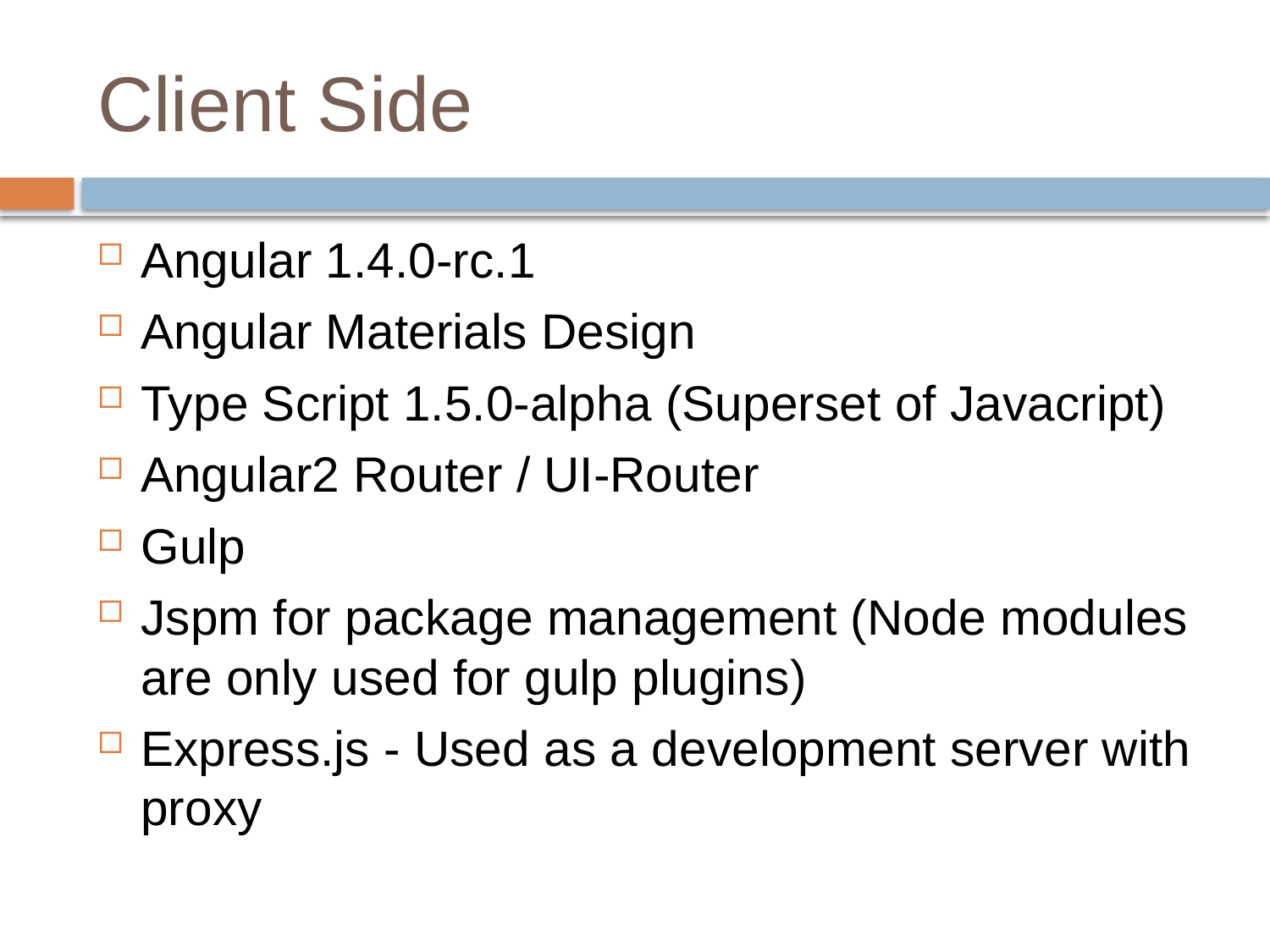

# Client Side
Angular 1.4.0-rc.1
Angular Materials Design
Type Script 1.5.0-alpha (Superset of Javacript)
Angular2 Router / UI-Router
Gulp
Jspm for package management (Node modules are only used for gulp plugins)
Express.js - Used as a development server with proxy